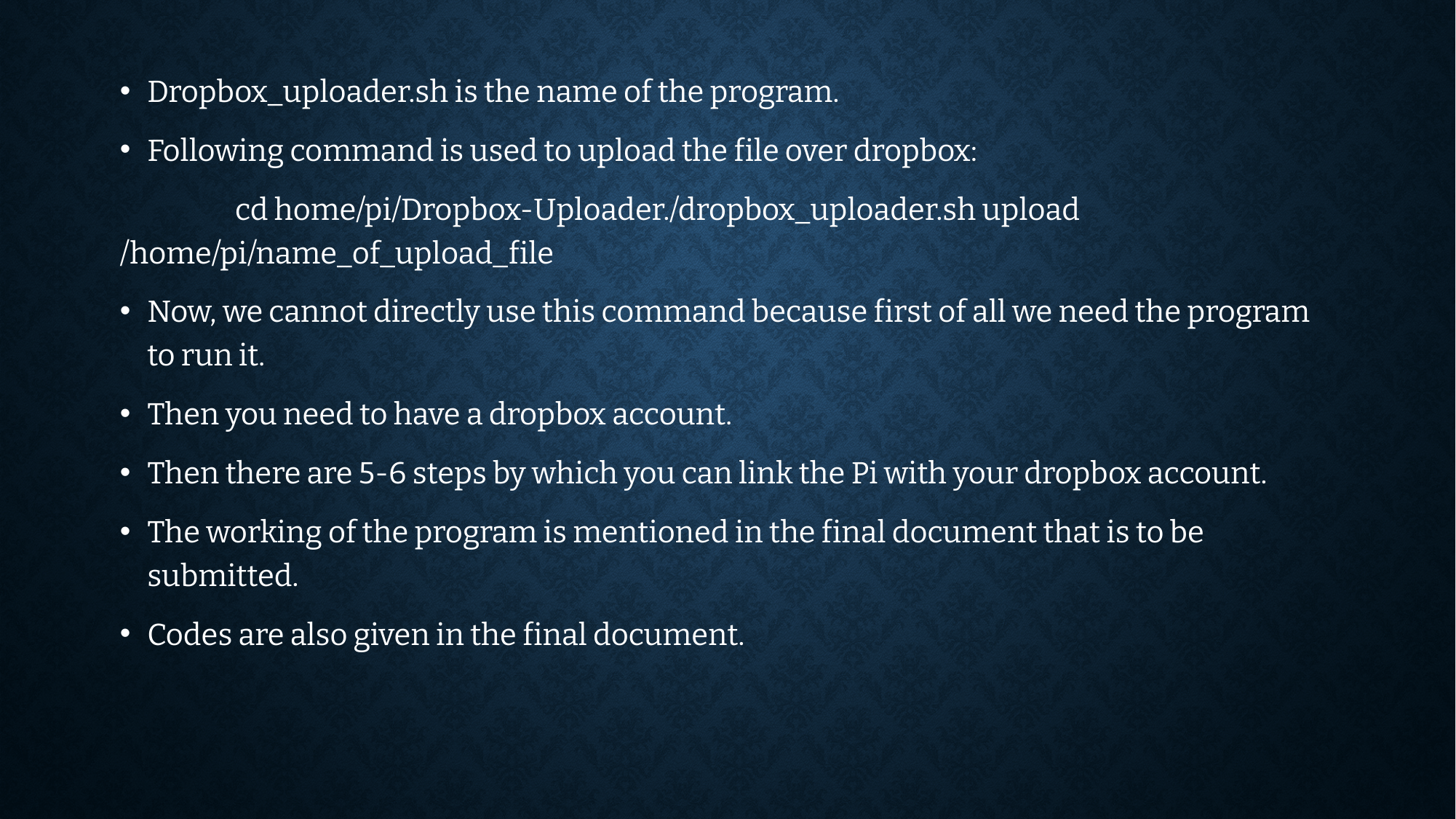

Dropbox_uploader.sh is the name of the program.
Following command is used to upload the file over dropbox:
	 cd home/pi/Dropbox-Uploader./dropbox_uploader.sh upload /home/pi/name_of_upload_file
Now, we cannot directly use this command because first of all we need the program to run it.
Then you need to have a dropbox account.
Then there are 5-6 steps by which you can link the Pi with your dropbox account.
The working of the program is mentioned in the final document that is to be submitted.
Codes are also given in the final document.